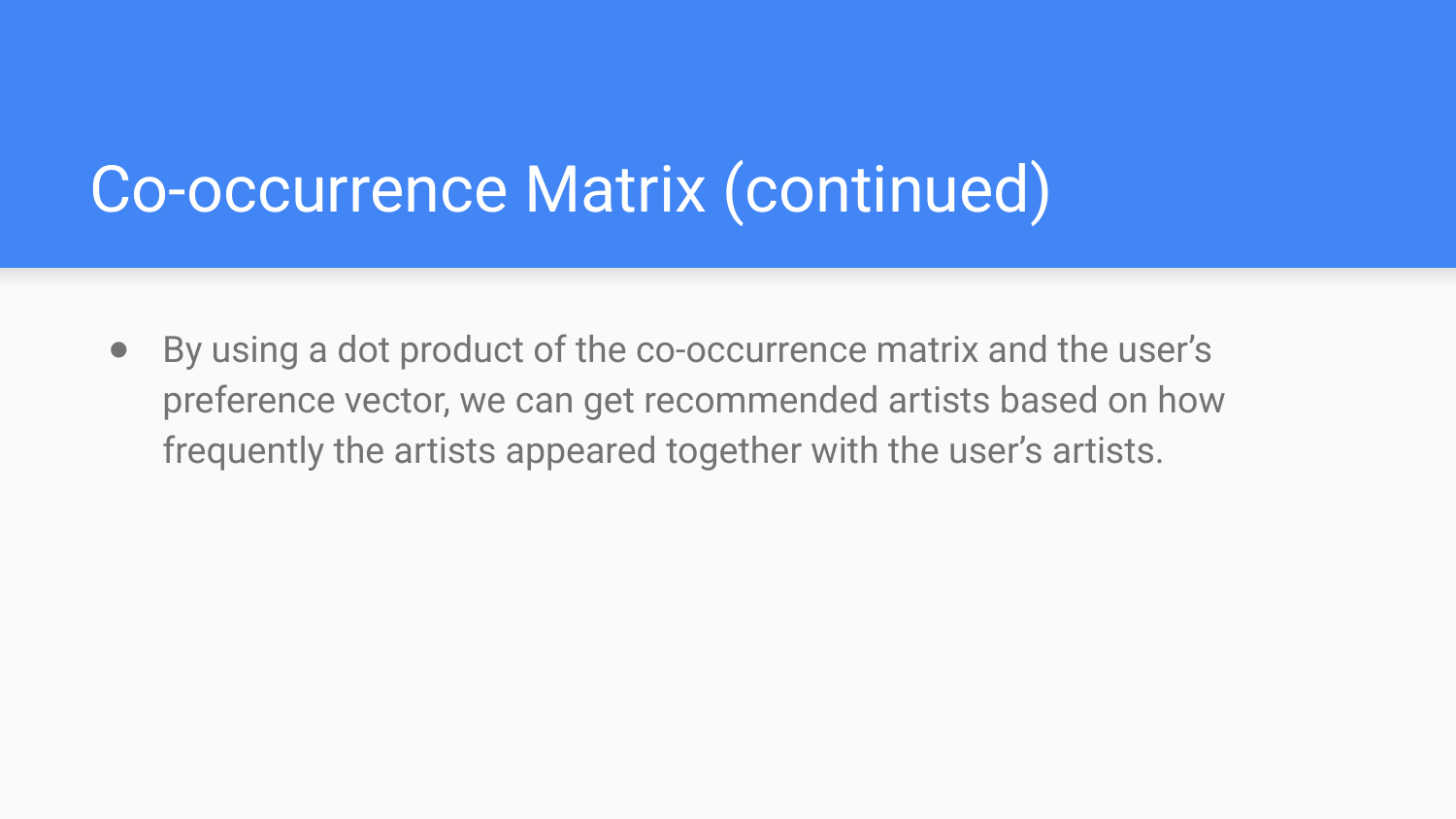

# Co-occurrence Matrix (continued)
By using a dot product of the co-occurrence matrix and the user’s preference vector, we can get recommended artists based on how frequently the artists appeared together with the user’s artists.